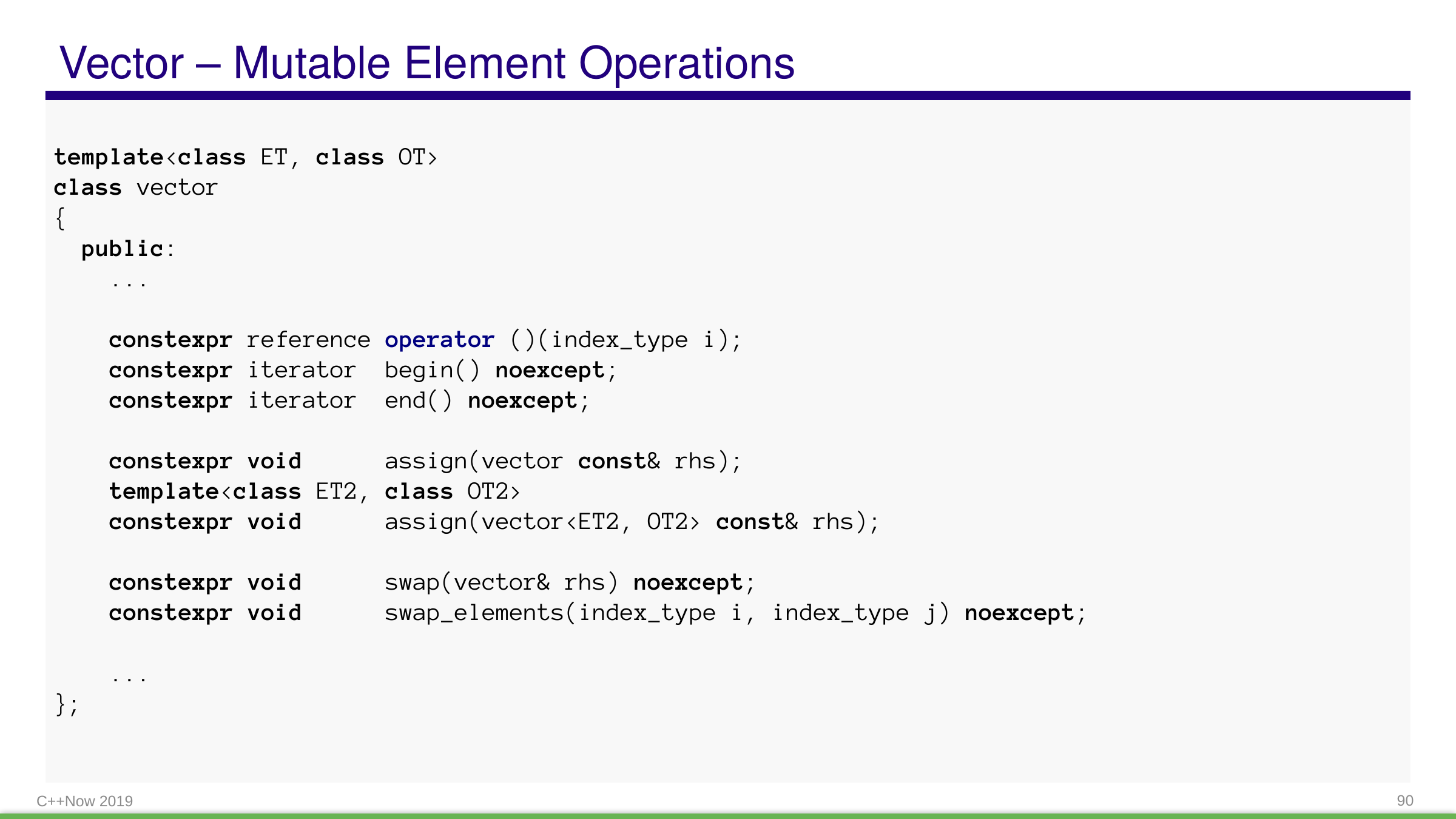

# Vector – Mutable Element Operations

template<class ET, class OT>
class vector
{
  public:
    ...

    constexpr reference operator ()(index_type i);
    constexpr iterator  begin() noexcept;
    constexpr iterator  end() noexcept;

    constexpr void      assign(vector const& rhs);
    template<class ET2, class OT2>
    constexpr void      assign(vector<ET2, OT2> const& rhs);

    constexpr void      swap(vector& rhs) noexcept;
    constexpr void      swap_elements(index_type i, index_type j) noexcept;

    ...
};

C++Now 2019
90